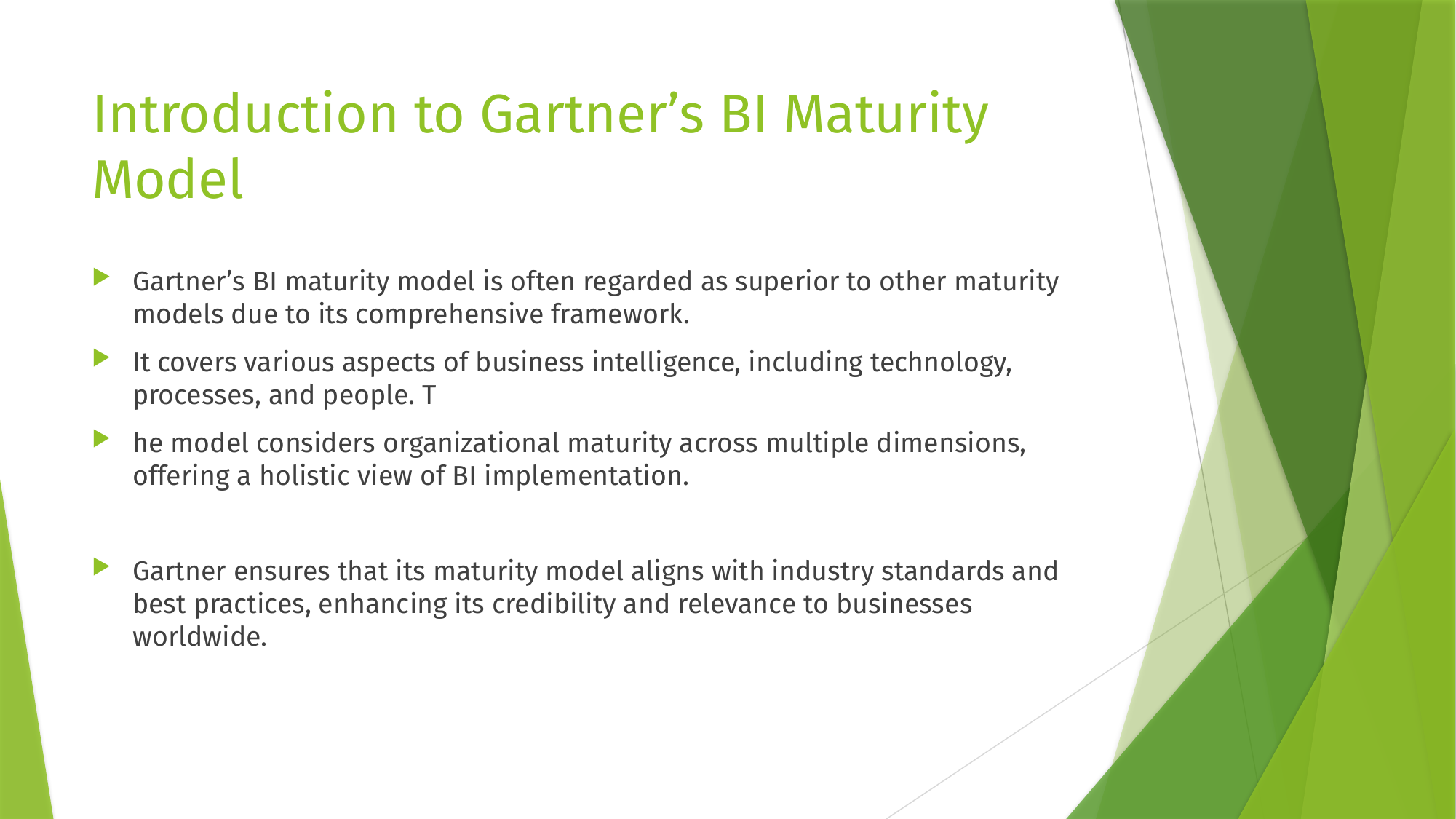

# Introduction to Gartner’s BI Maturity Model
Gartner’s BI maturity model is often regarded as superior to other maturity models due to its comprehensive framework.
It covers various aspects of business intelligence, including technology, processes, and people. T
he model considers organizational maturity across multiple dimensions, offering a holistic view of BI implementation.

Gartner ensures that its maturity model aligns with industry standards and best practices, enhancing its credibility and relevance to businesses worldwide.